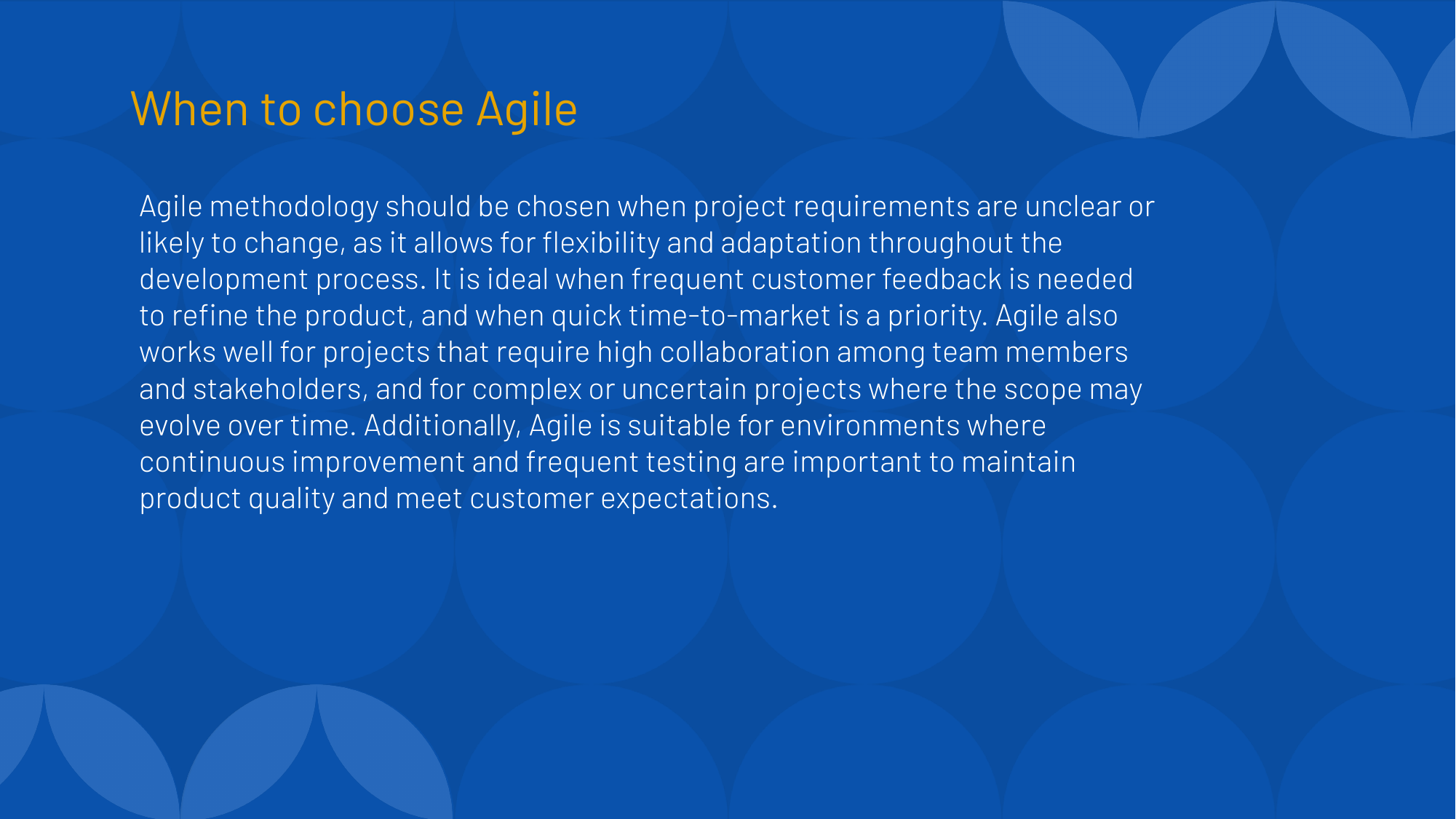

When to choose Agile
Agile methodology should be chosen when project requirements are unclear or likely to change, as it allows for flexibility and adaptation throughout the development process. It is ideal when frequent customer feedback is needed to refine the product, and when quick time-to-market is a priority. Agile also works well for projects that require high collaboration among team members and stakeholders, and for complex or uncertain projects where the scope may evolve over time. Additionally, Agile is suitable for environments where continuous improvement and frequent testing are important to maintain product quality and meet customer expectations.